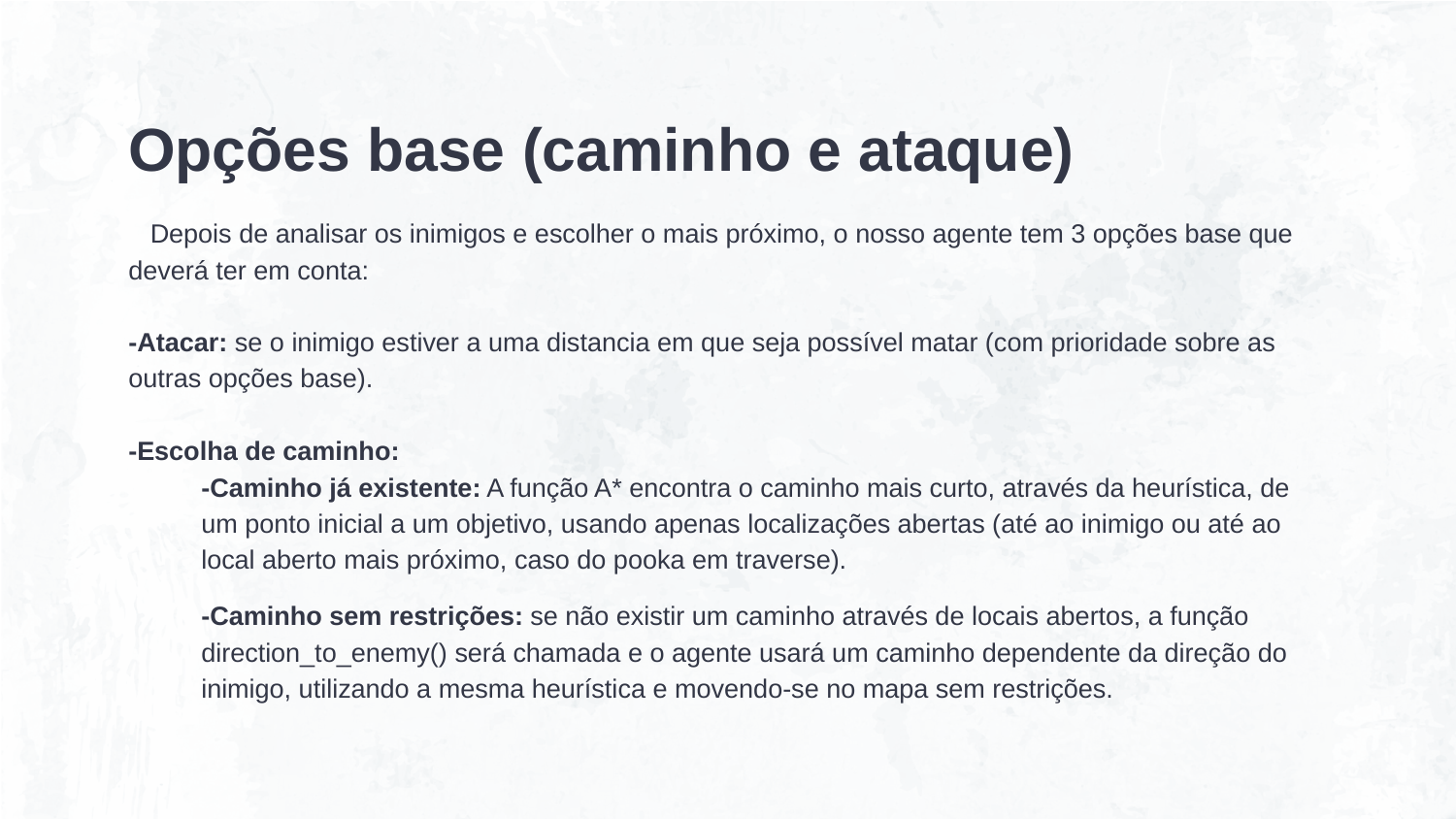

# Opções base (caminho e ataque)
   Depois de analisar os inimigos e escolher o mais próximo, o nosso agente tem 3 opções base que deverá ter em conta:

-Atacar: se o inimigo estiver a uma distancia em que seja possível matar (com prioridade sobre as outras opções base).

-Escolha de caminho:
-Caminho já existente: A função A* encontra o caminho mais curto, através da heurística, de um ponto inicial a um objetivo, usando apenas localizações abertas (até ao inimigo ou até ao local aberto mais próximo, caso do pooka em traverse).
-Caminho sem restrições: se não existir um caminho através de locais abertos, a função direction_to_enemy() será chamada e o agente usará um caminho dependente da direção do inimigo, utilizando a mesma heurística e movendo-se no mapa sem restrições.